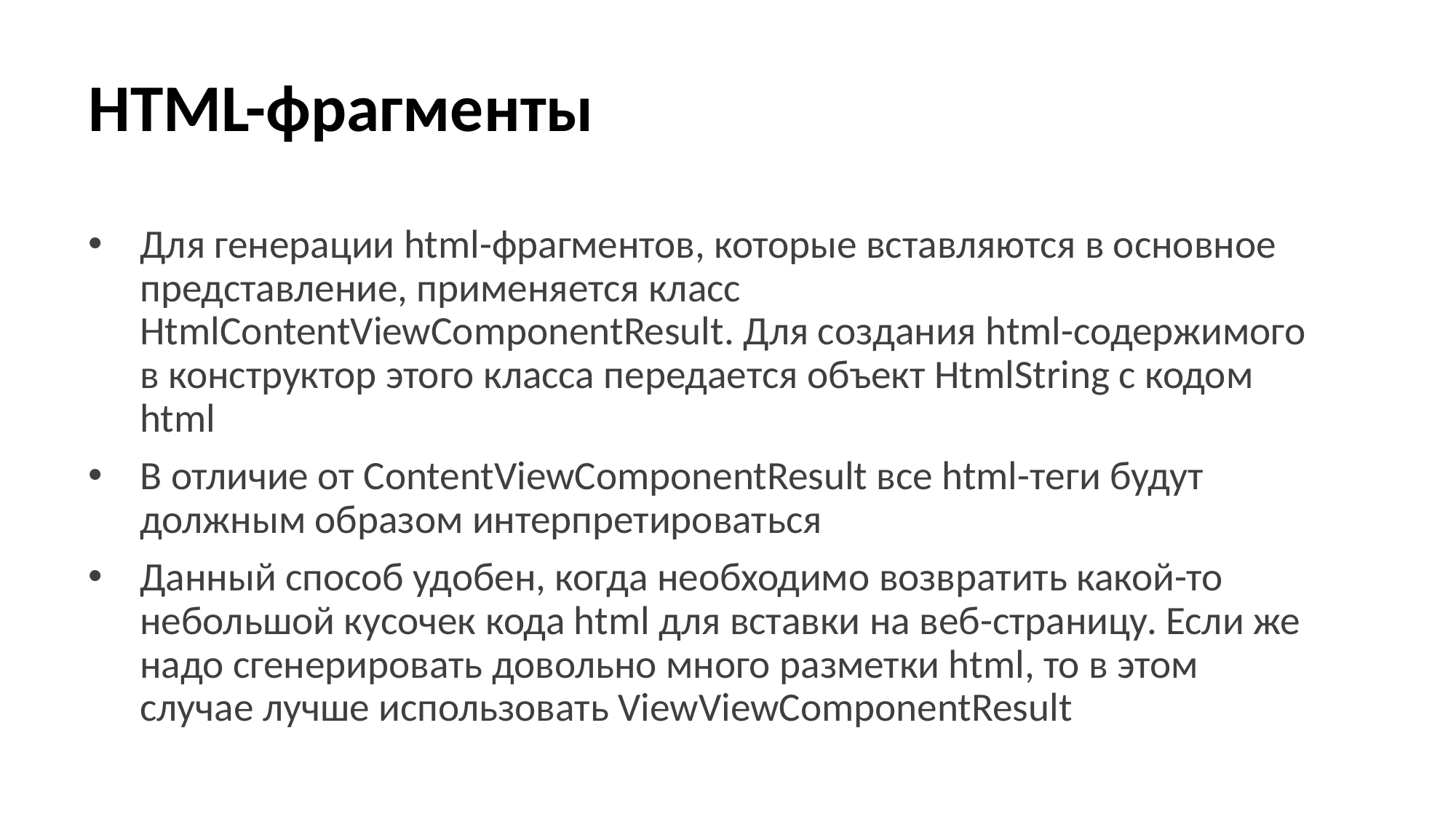

# HTML-фрагменты
Для генерации html-фрагментов, которые вставляются в основное представление, применяется класс HtmlContentViewComponentResult. Для создания html-содержимого в конструктор этого класса передается объект HtmlString с кодом html
В отличие от ContentViewComponentResult все html-теги будут должным образом интерпретироваться
Данный способ удобен, когда необходимо возвратить какой-то небольшой кусочек кода html для вставки на веб-страницу. Если же надо сгенерировать довольно много разметки html, то в этом случае лучше использовать ViewViewComponentResult